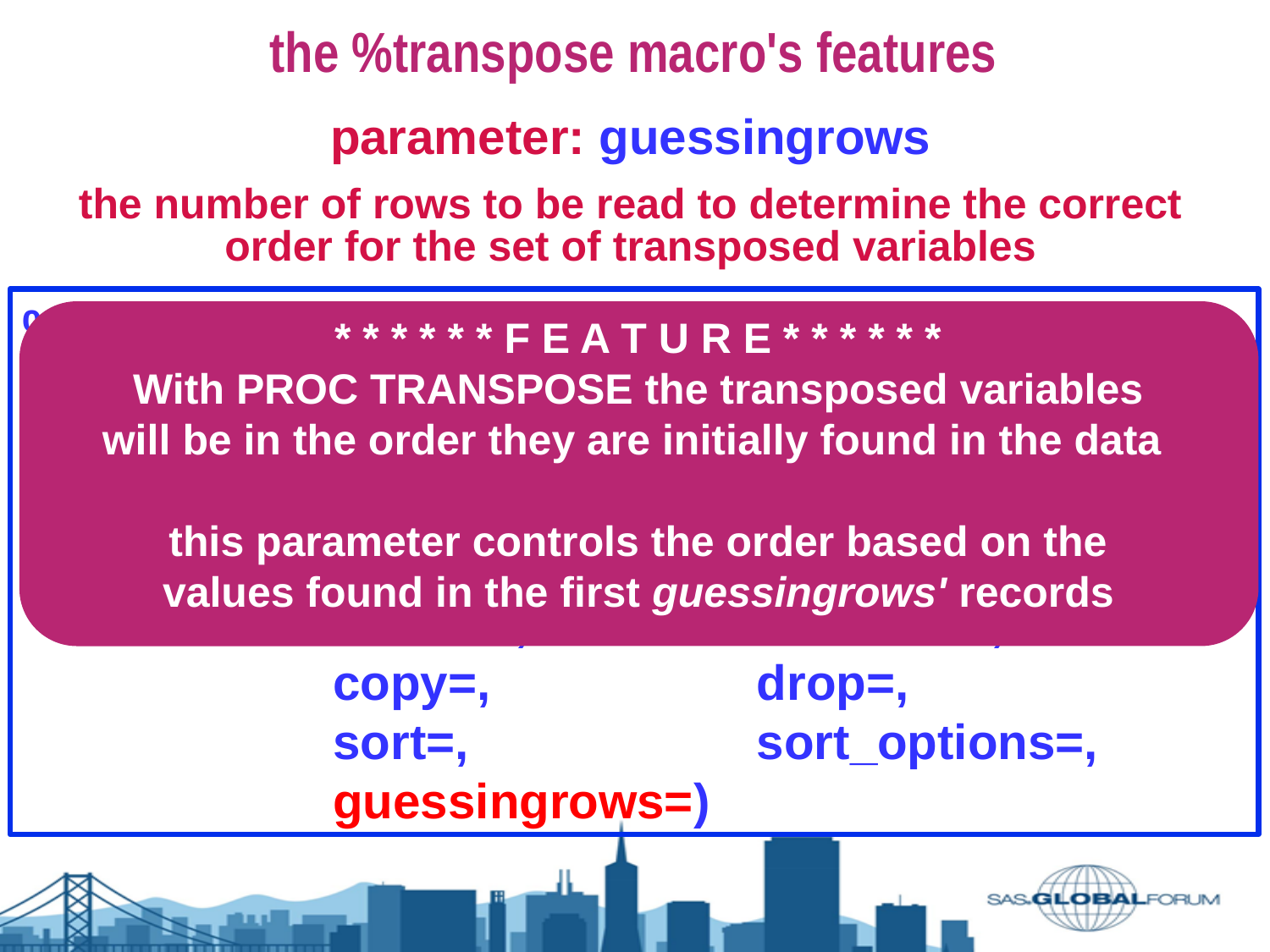

the %transpose macro's features
parameter: guessingrows
the number of rows to be read to determine the correct order for the set of transposed variables
%transpose(	libname_in=,	libname_out=,
	data=,	out=,
	by=,	prefix=,
	var=,	autovars=,
	id=,	var_first=,
	format=,	delimiter=,
	copy=,	drop=,
	sort=,	sort_options=,
	guessingrows=)

* * * * * * F E A T U R E * * * * * *
With PROC TRANSPOSE the transposed variables
will be in the order they are initially found in the data

this parameter controls the order based on the
values found in the first guessingrows' records